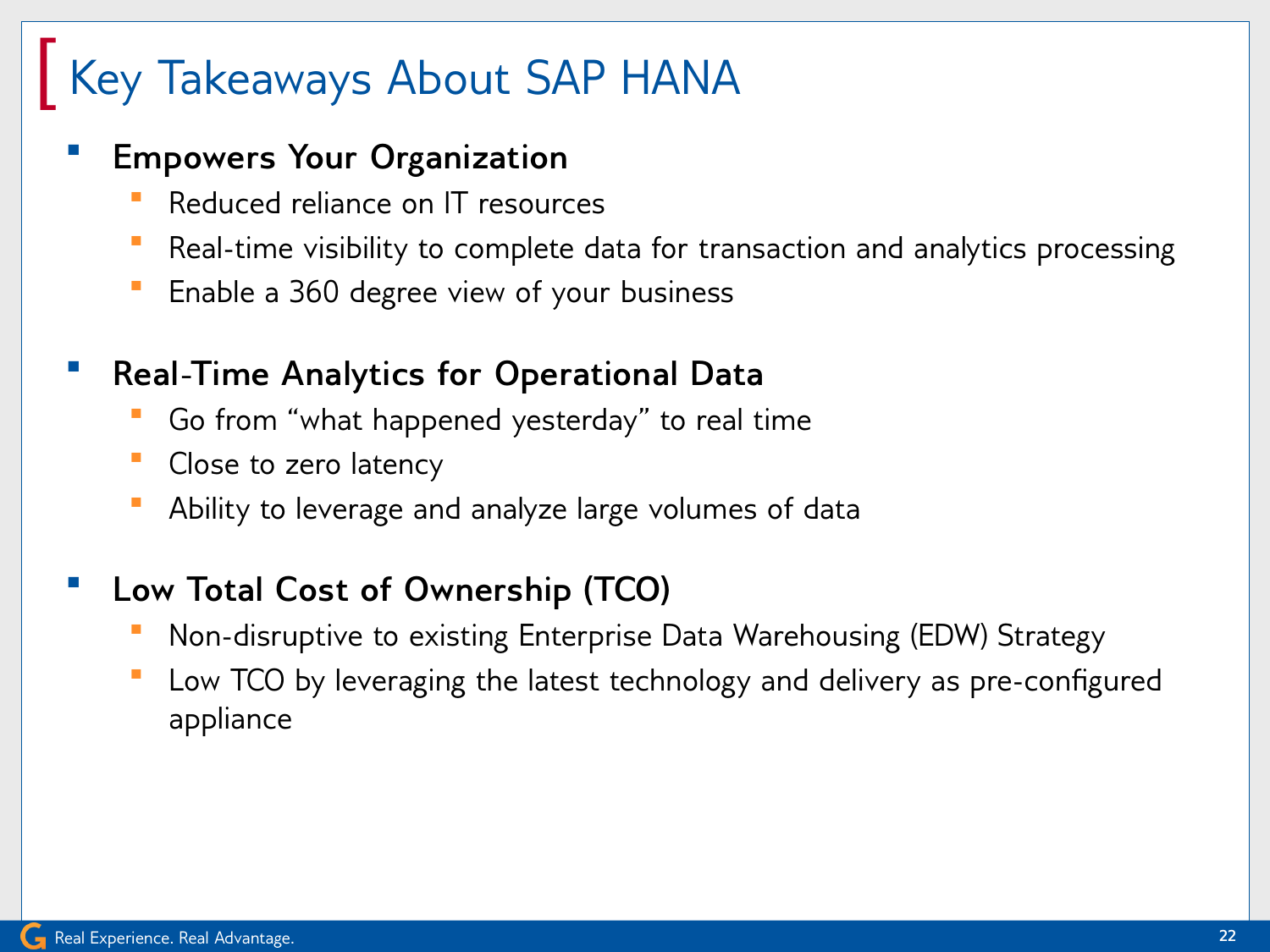

# Key Takeaways About SAP HANA
Empowers Your Organization
Reduced reliance on IT resources
Real-time visibility to complete data for transaction and analytics processing
Enable a 360 degree view of your business
Real-Time Analytics for Operational Data
Go from “what happened yesterday” to real time
Close to zero latency
Ability to leverage and analyze large volumes of data
Low Total Cost of Ownership (TCO)
Non-disruptive to existing Enterprise Data Warehousing (EDW) Strategy
Low TCO by leveraging the latest technology and delivery as pre-configured appliance

22